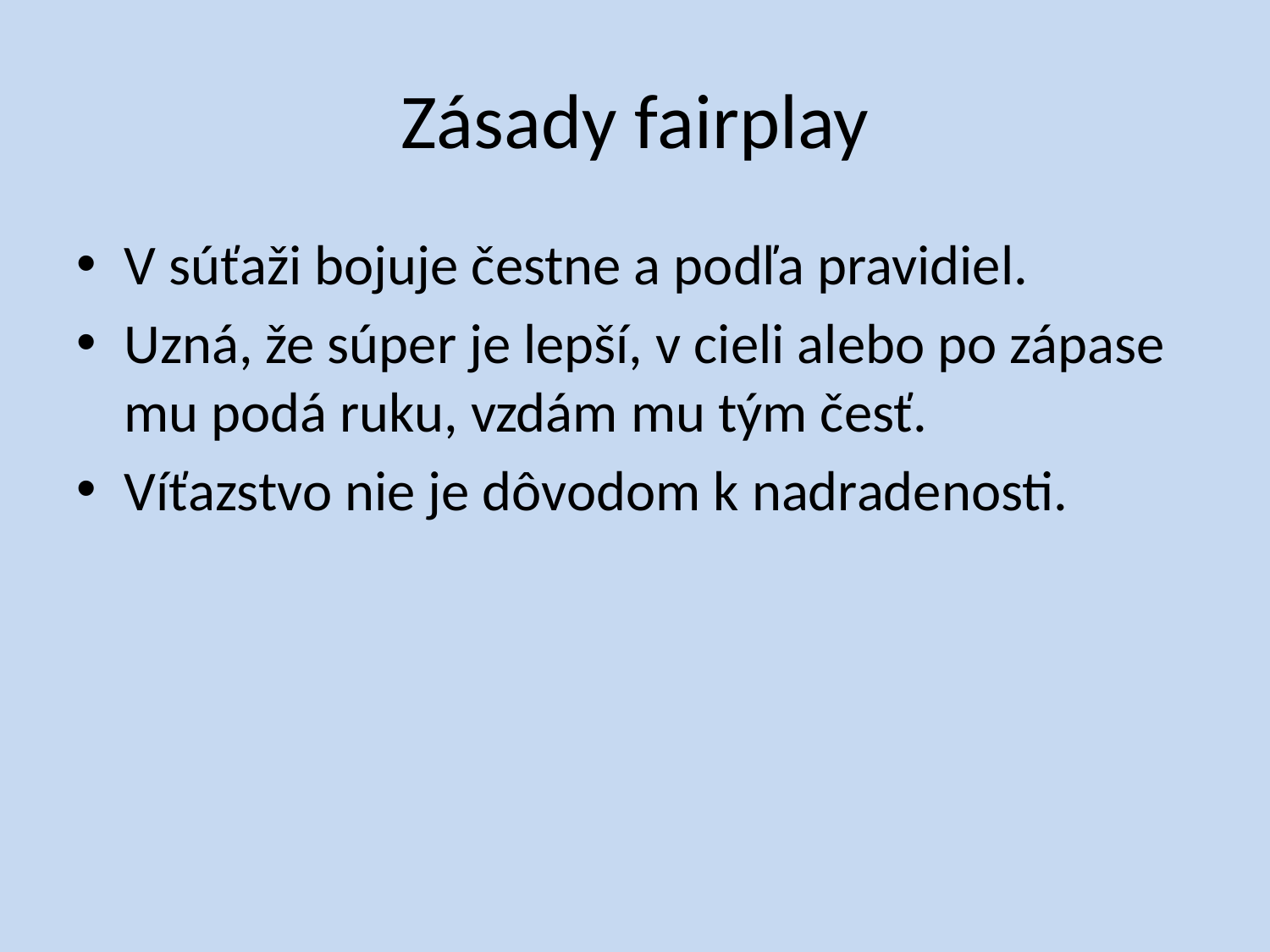

# Zásady fairplay
V súťaži bojuje čestne a podľa pravidiel.
Uzná, že súper je lepší, v cieli alebo po zápase mu podá ruku, vzdám mu tým česť.
Víťazstvo nie je dôvodom k nadradenosti.